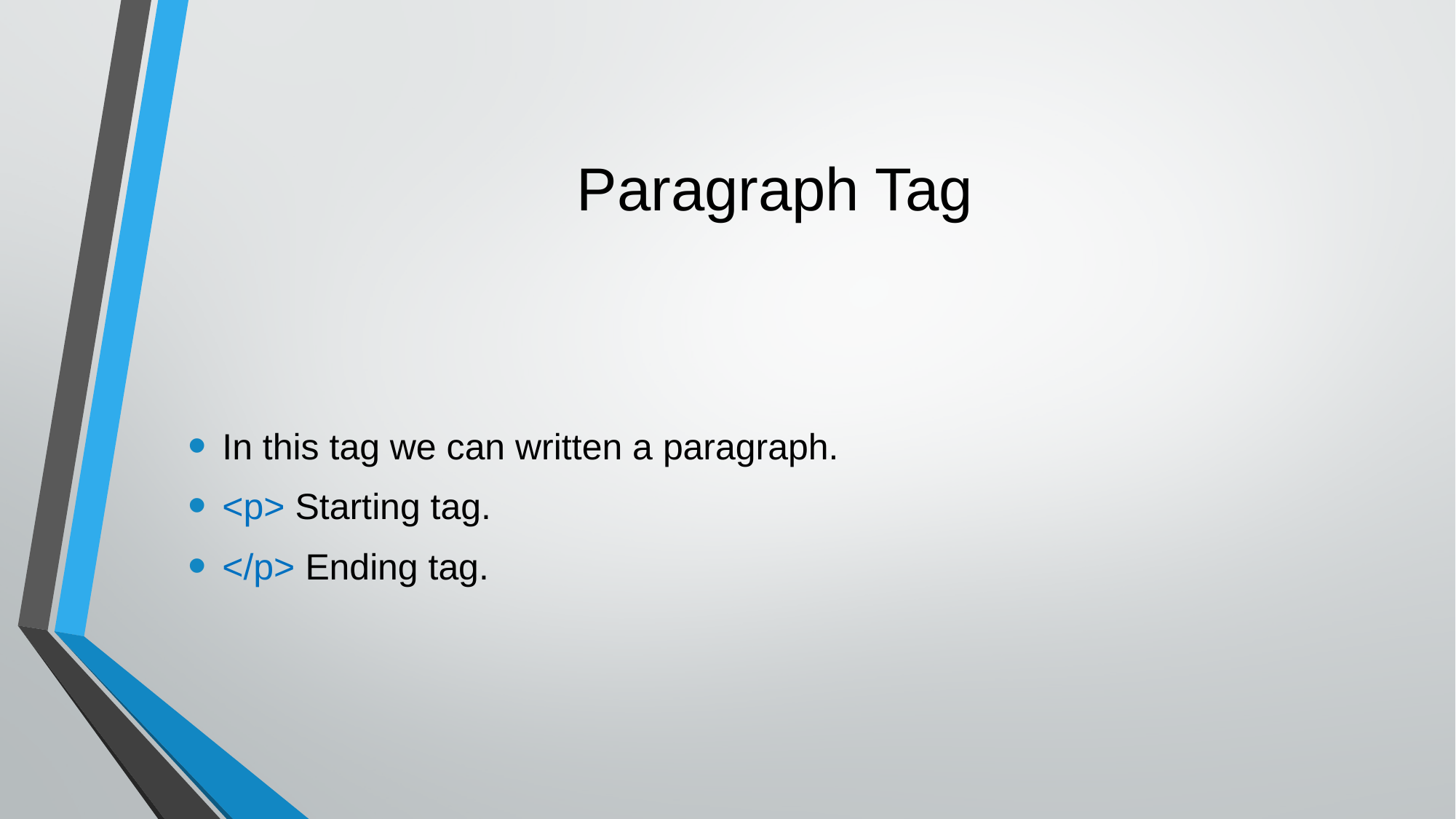

# Paragraph Tag
In this tag we can written a paragraph.
<p> Starting tag.
</p> Ending tag.